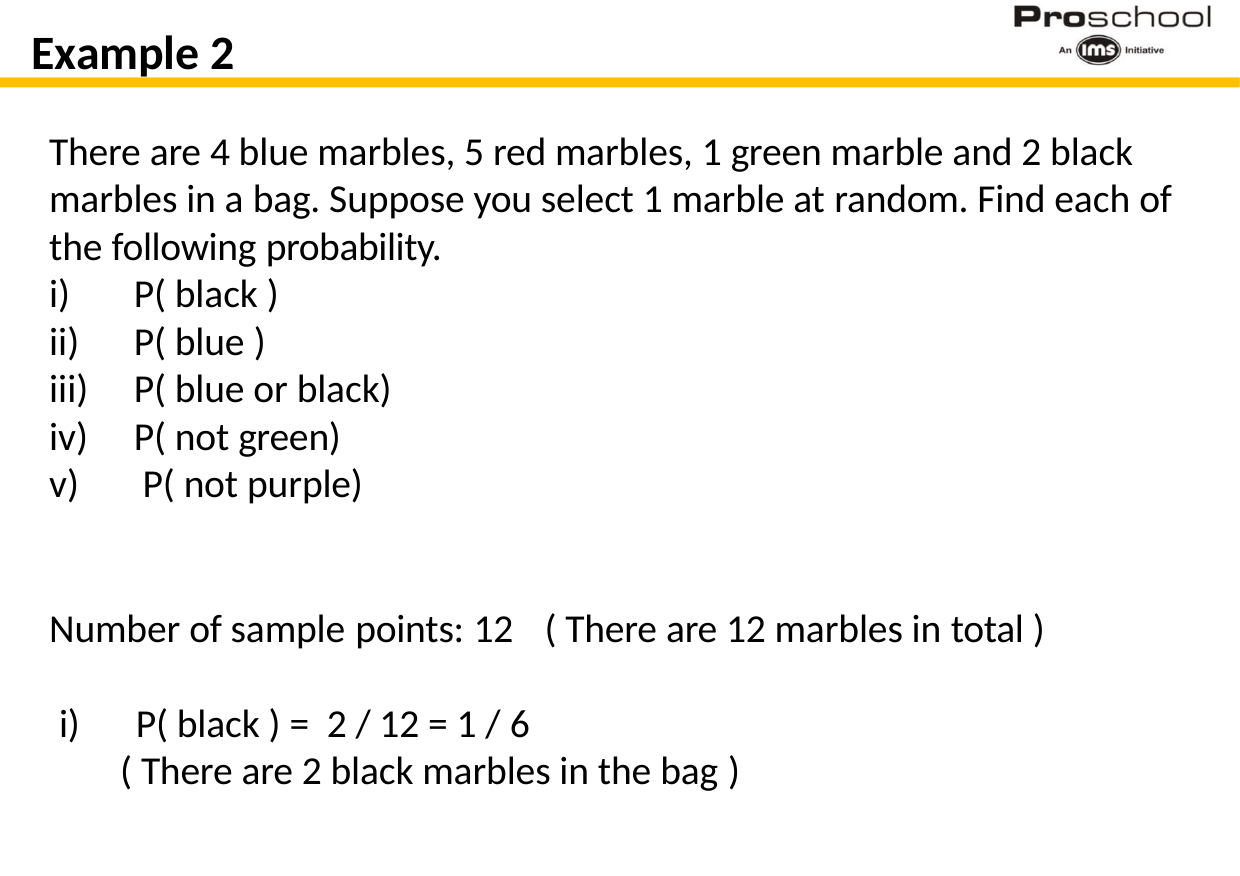

# Example 2

There are 4 blue marbles, 5 red marbles, 1 green marble and 2 black  marbles in a bag. Suppose you select 1 marble at random. Find each of  the following probability.
P( black )
P( blue )
P( blue or black)
P( not green)
P( not purple)

Number of sample points: 12	( There are 12 marbles in total )  i)	P( black ) =  2 / 12 = 1 / 6
( There are 2 black marbles in the bag )